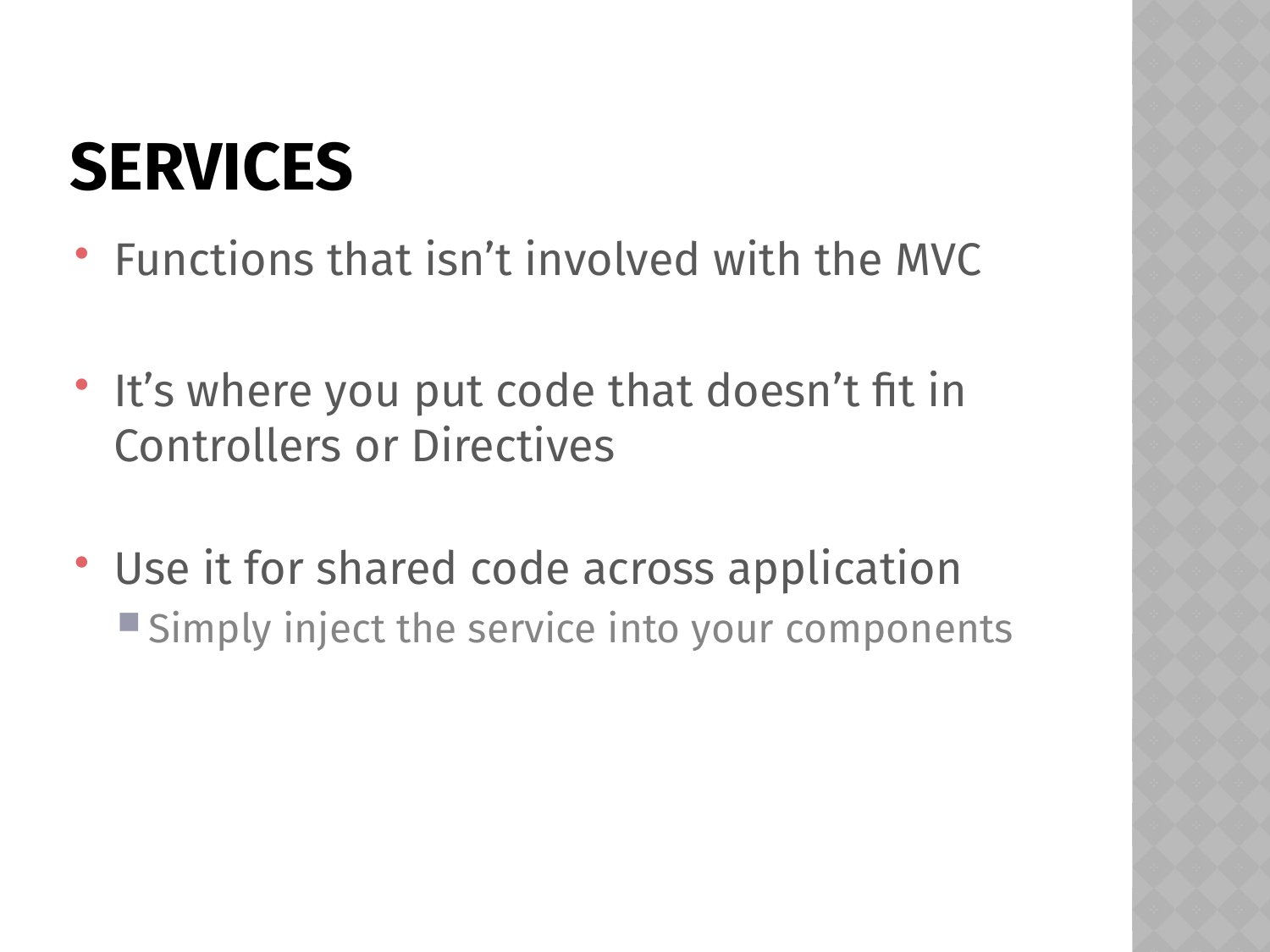

# Services
Functions that isn’t involved with the MVC

It’s where you put code that doesn’t fit in Controllers or Directives

Use it for shared code across application
Simply inject the service into your components